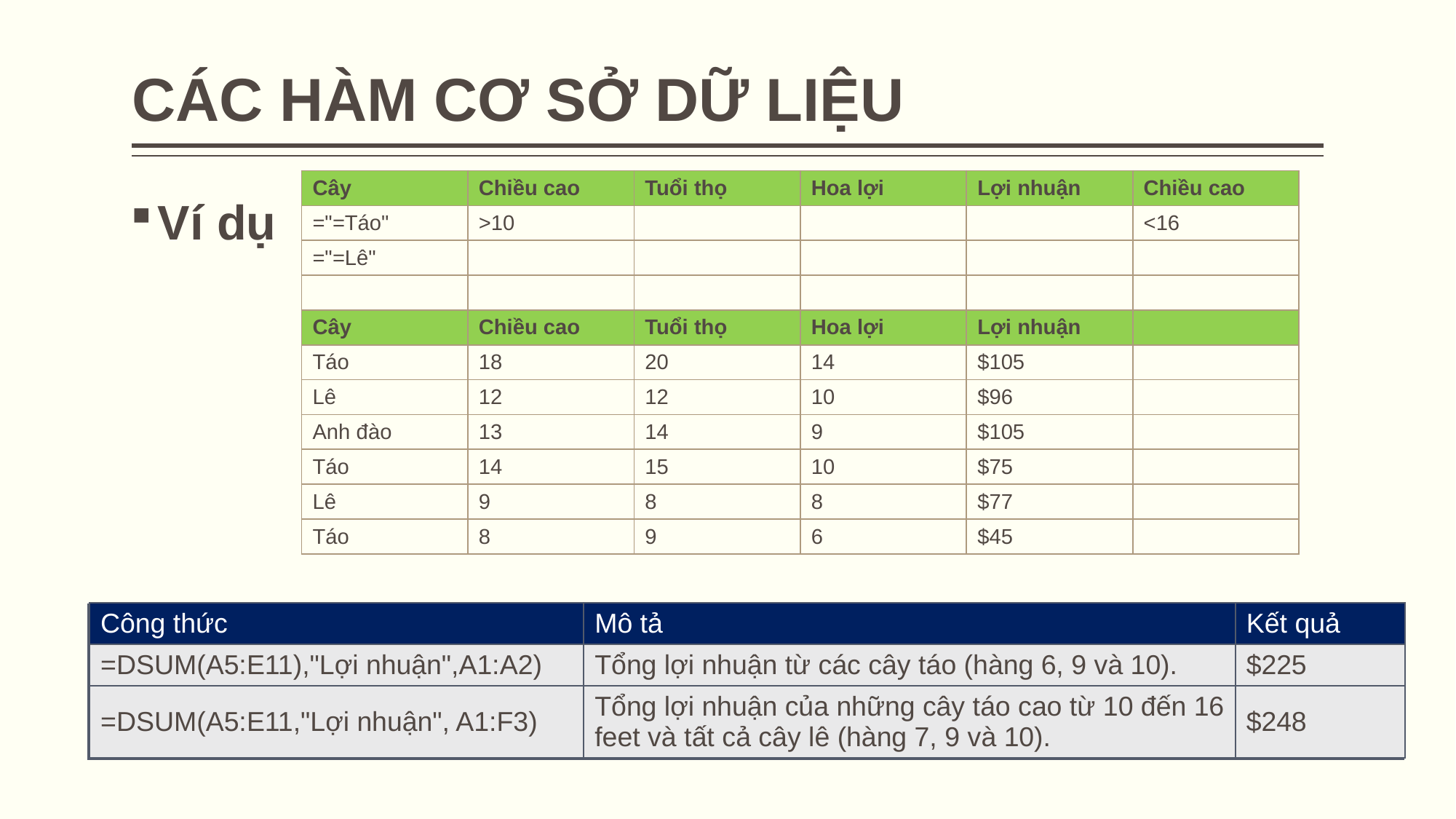

# CÁC HÀM CƠ SỞ DỮ LIỆU
| Cây | Chiều cao | Tuổi thọ | Hoa lợi | Lợi nhuận | Chiều cao |
| --- | --- | --- | --- | --- | --- |
| ="=Táo" | >10 |  |  |  | <16 |
| ="=Lê" |  |  |  |  |  |
|  |  |  |  |  |  |
| Cây | Chiều cao | Tuổi thọ | Hoa lợi | Lợi nhuận |  |
| Táo | 18 | 20 | 14 | $105 |  |
| Lê | 12 | 12 | 10 | $96 |  |
| Anh đào | 13 | 14 | 9 | $105 |  |
| Táo | 14 | 15 | 10 | $75 |  |
| Lê | 9 | 8 | 8 | $77 |  |
| Táo | 8 | 9 | 6 | $45 |  |
Ví dụ

| Công thức | Mô tả | Kết quả |
| --- | --- | --- |
| =DSUM(A5:E11),"Lợi nhuận",A1:A2) | Tổng lợi nhuận từ các cây táo (hàng 6, 9 và 10). | $225 |
| =DSUM(A5:E11,"Lợi nhuận", A1:F3) | Tổng lợi nhuận của những cây táo cao từ 10 đến 16 feet và tất cả cây lê (hàng 7, 9 và 10). | $248 |
| Công thức | Mô tả | Kết quả |
| --- | --- | --- |
| =DSUM(A5:E11),"Lợi nhuận",A1:A2) | Tổng lợi nhuận từ các cây táo (hàng 6, 9 và 10). | ? |
| =DSUM(A5:E11,"Lợi nhuận", A1:F3) | Tổng lợi nhuận của những cây táo cao từ 10 đến 16 feet và tất cả cây lê (hàng 7, 9 và 10). | ? |